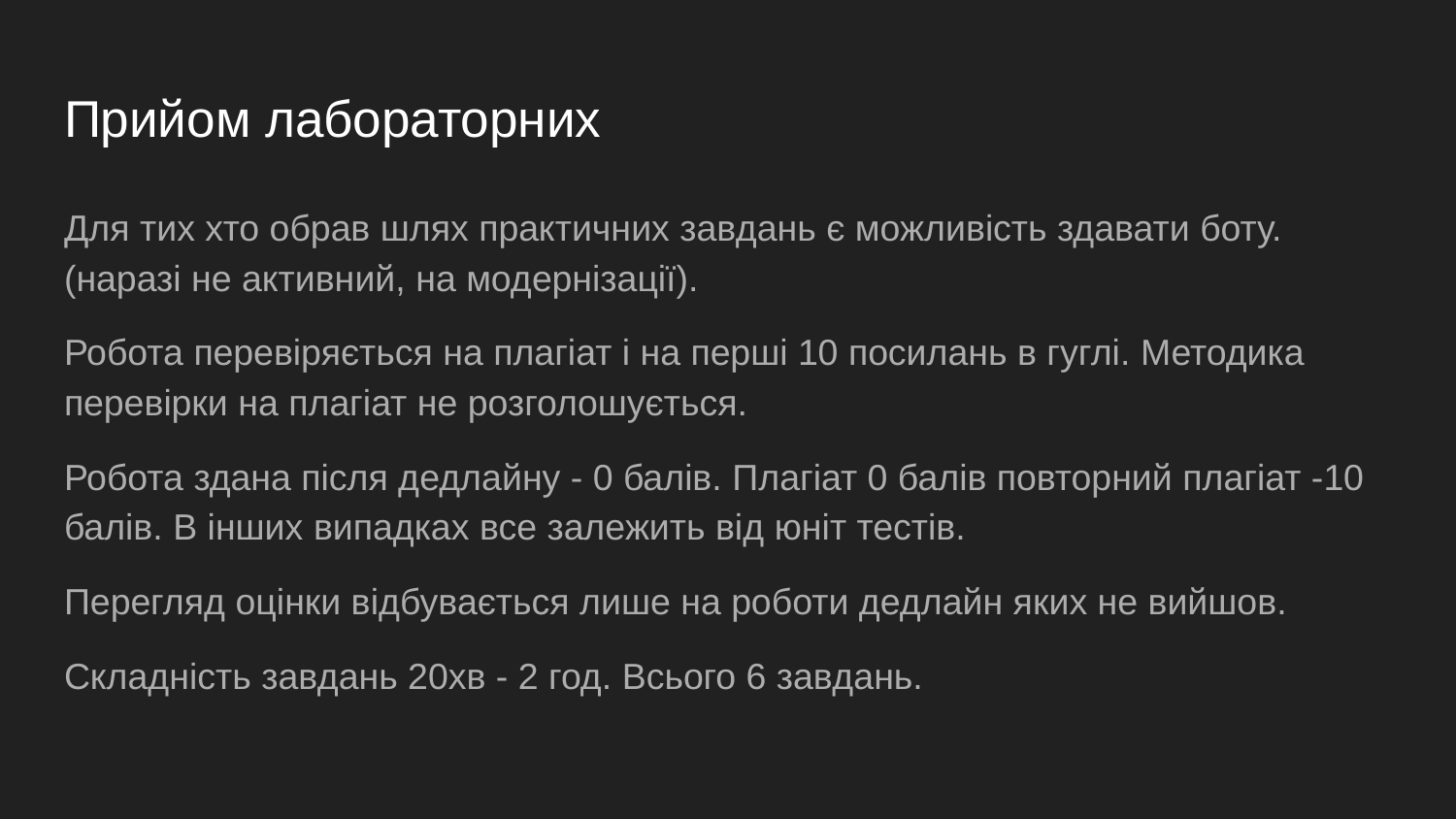

# Прийом лабораторних
Для тих хто обрав шлях практичних завдань є можливість здавати боту. (наразі не активний, на модернізації).
Робота перевіряється на плагіат і на перші 10 посилань в гуглі. Методика перевірки на плагіат не розголошується.
Робота здана після дедлайну - 0 балів. Плагіат 0 балів повторний плагіат -10 балів. В інших випадках все залежить від юніт тестів.
Перегляд оцінки відбувається лише на роботи дедлайн яких не вийшов.
Складність завдань 20хв - 2 год. Всього 6 завдань.